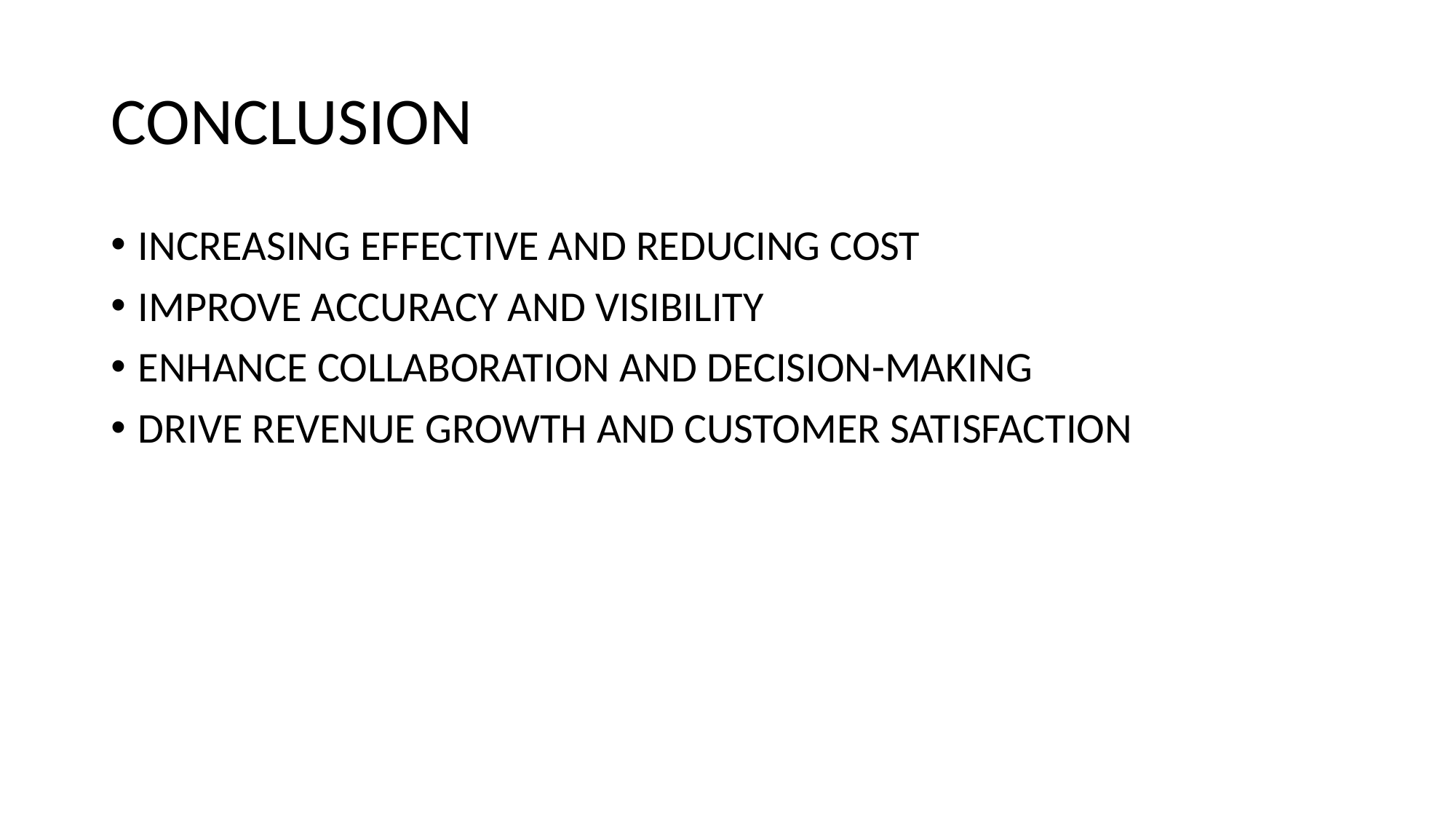

# CONCLUSION
INCREASING EFFECTIVE AND REDUCING COST
IMPROVE ACCURACY AND VISIBILITY
ENHANCE COLLABORATION AND DECISION-MAKING
DRIVE REVENUE GROWTH AND CUSTOMER SATISFACTION